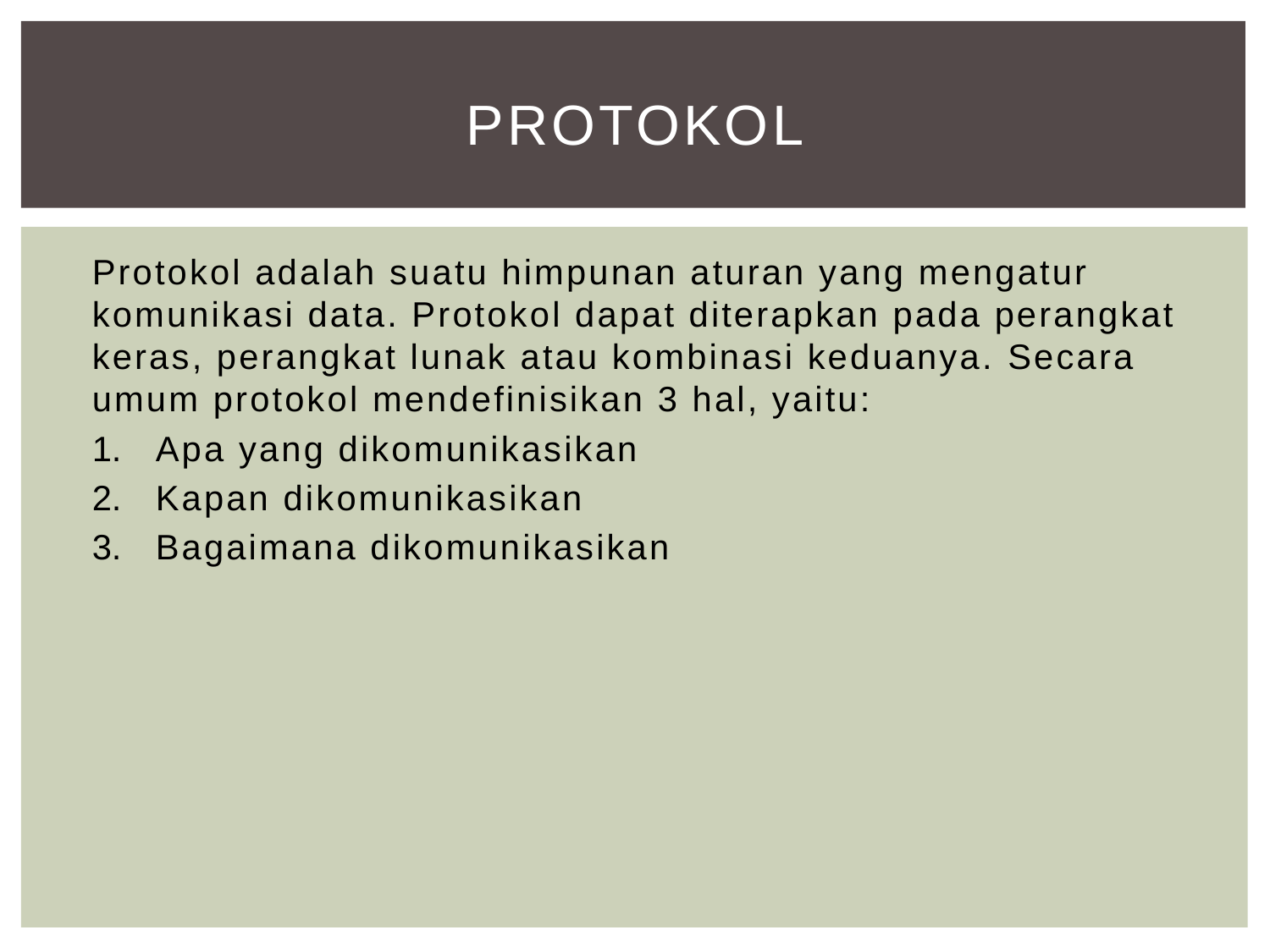

# protokol
Protokol adalah suatu himpunan aturan yang mengatur komunikasi data. Protokol dapat diterapkan pada perangkat keras, perangkat lunak atau kombinasi keduanya. Secara umum protokol mendefinisikan 3 hal, yaitu:
Apa yang dikomunikasikan
Kapan dikomunikasikan
Bagaimana dikomunikasikan